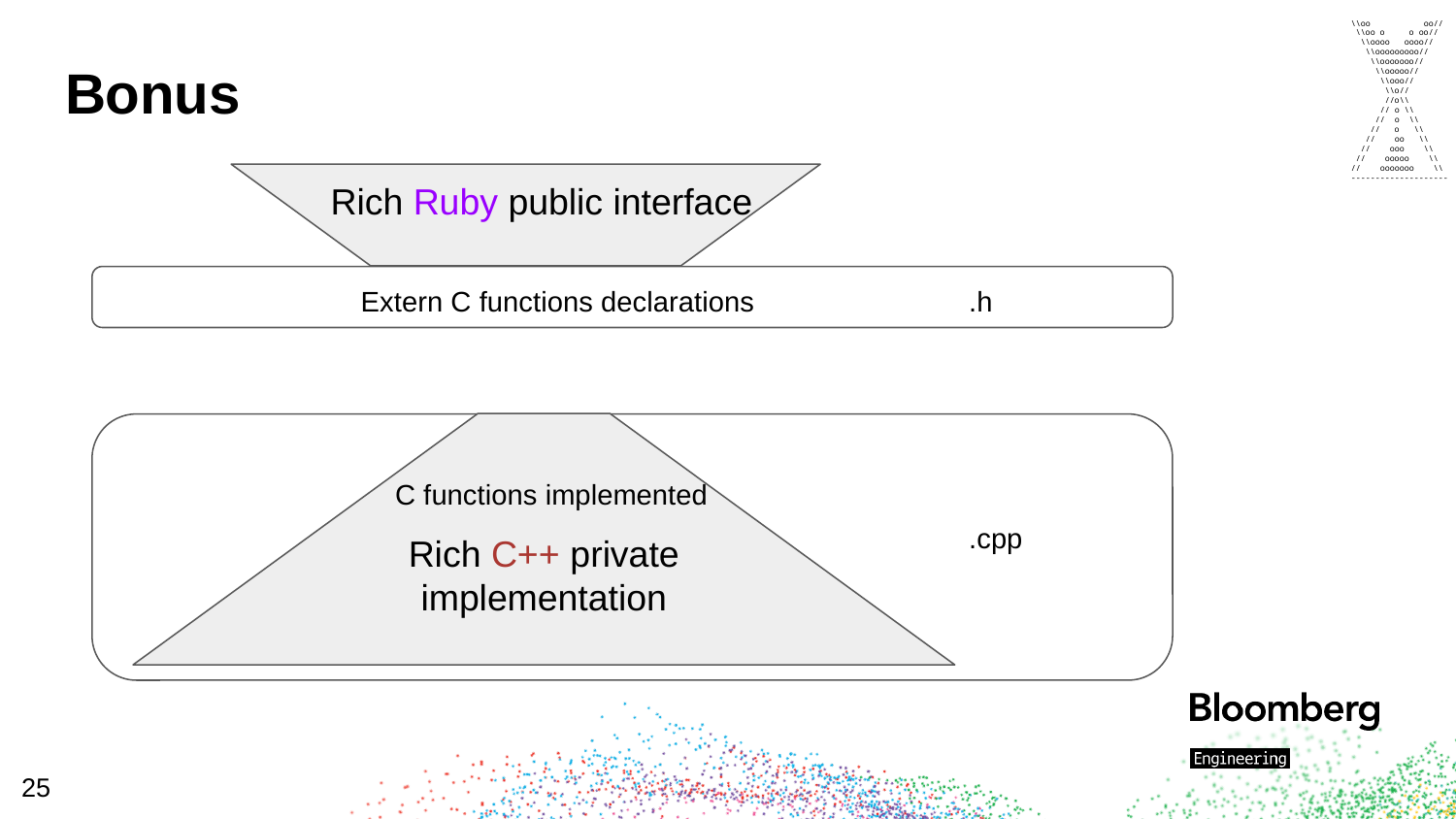

\\oo           oo//
 \\oo o     o oo//
  \\oooo   oooo//
   \\ooooooooo//
    \\ooooooo//
     \\ooooo//
      \\ooo//
       \\o//
       //o\\
      // o \\
     //  o  \\
    //   o   \\
   //    oo   \\
  //    ooo    \\
 //    ooooo    \\
//    ooooooo    \\
--------------------
# Bonus
Rich Ruby public interface

Extern C functions declarations
.h

.cpp
Rich C++ private implementation

C functions implemented
25